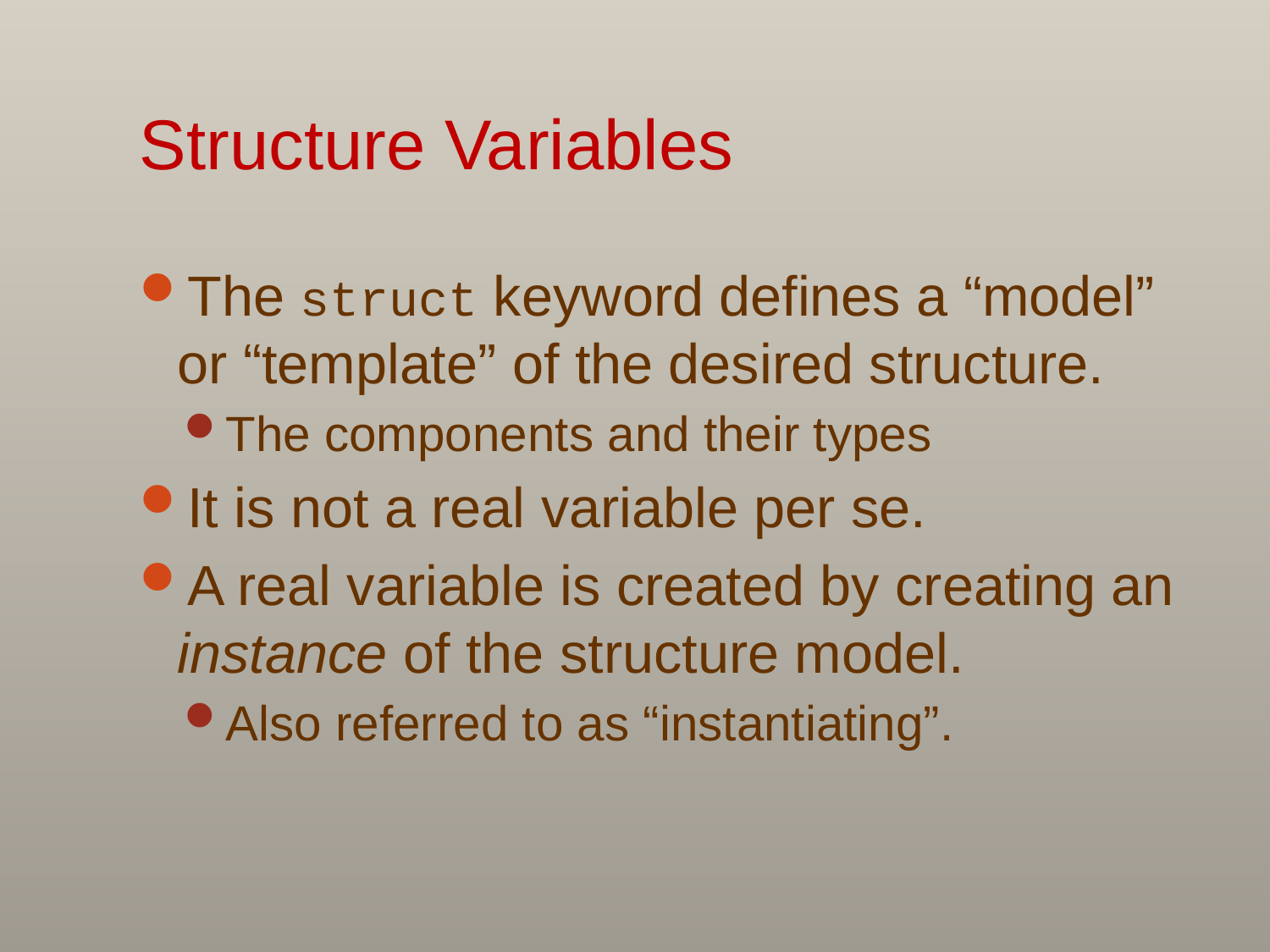

# Structure Variables
The struct keyword defines a “model” or “template” of the desired structure.
The components and their types
It is not a real variable per se.
A real variable is created by creating an instance of the structure model.
Also referred to as “instantiating”.